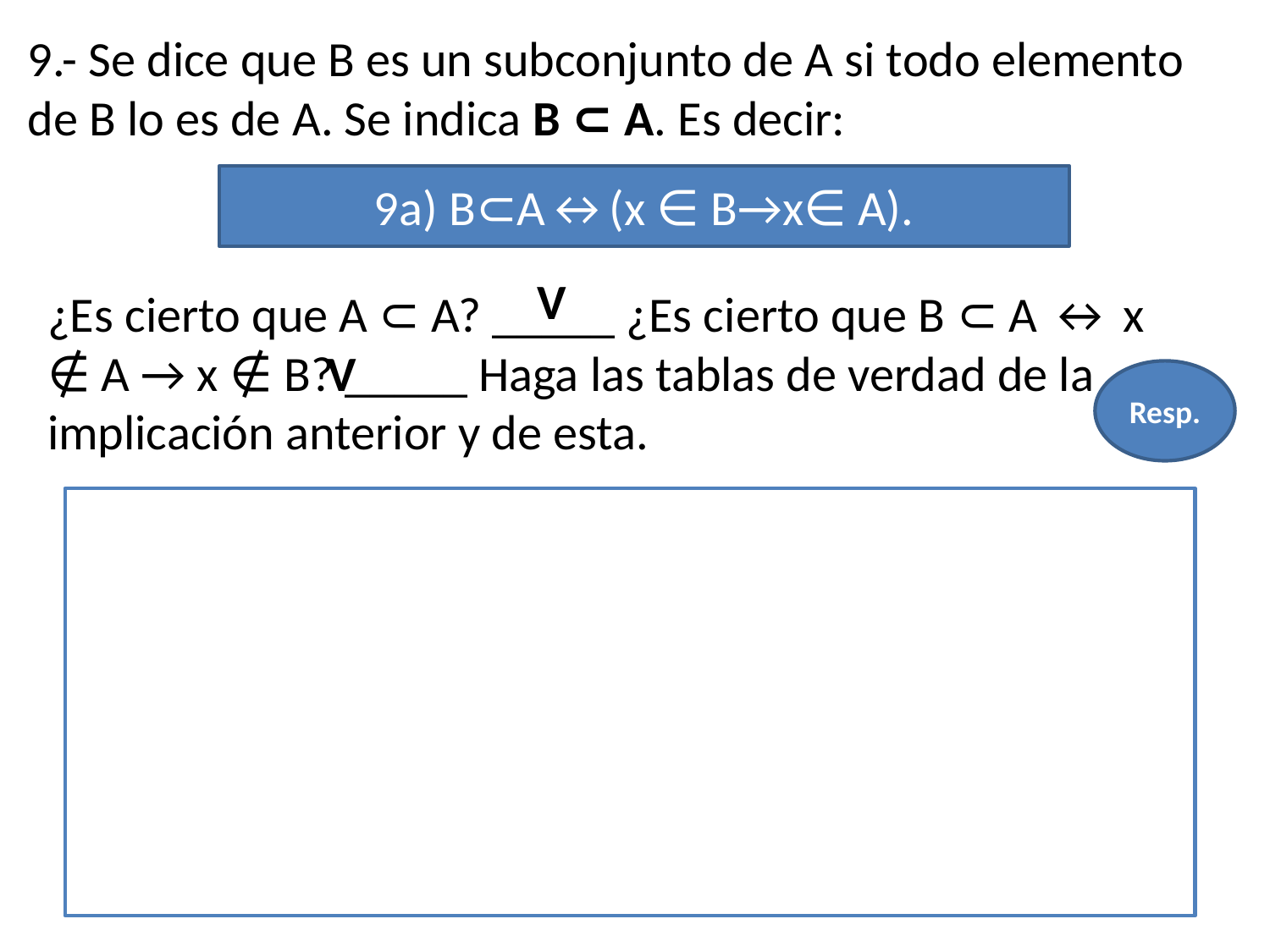

# 9.- Se dice que B es un subconjunto de A si todo elemento de B lo es de A. Se indica B ⊂ A. Es decir:
9a) B⊂A↔(x ∈ B→x∈ A).
V
¿Es cierto que A ⊂ A? _____ ¿Es cierto que B ⊂ A ↔ x ∉ A → x ∉ B? _____ Haga las tablas de verdad de la implicación anterior y de esta.
V
Resp.